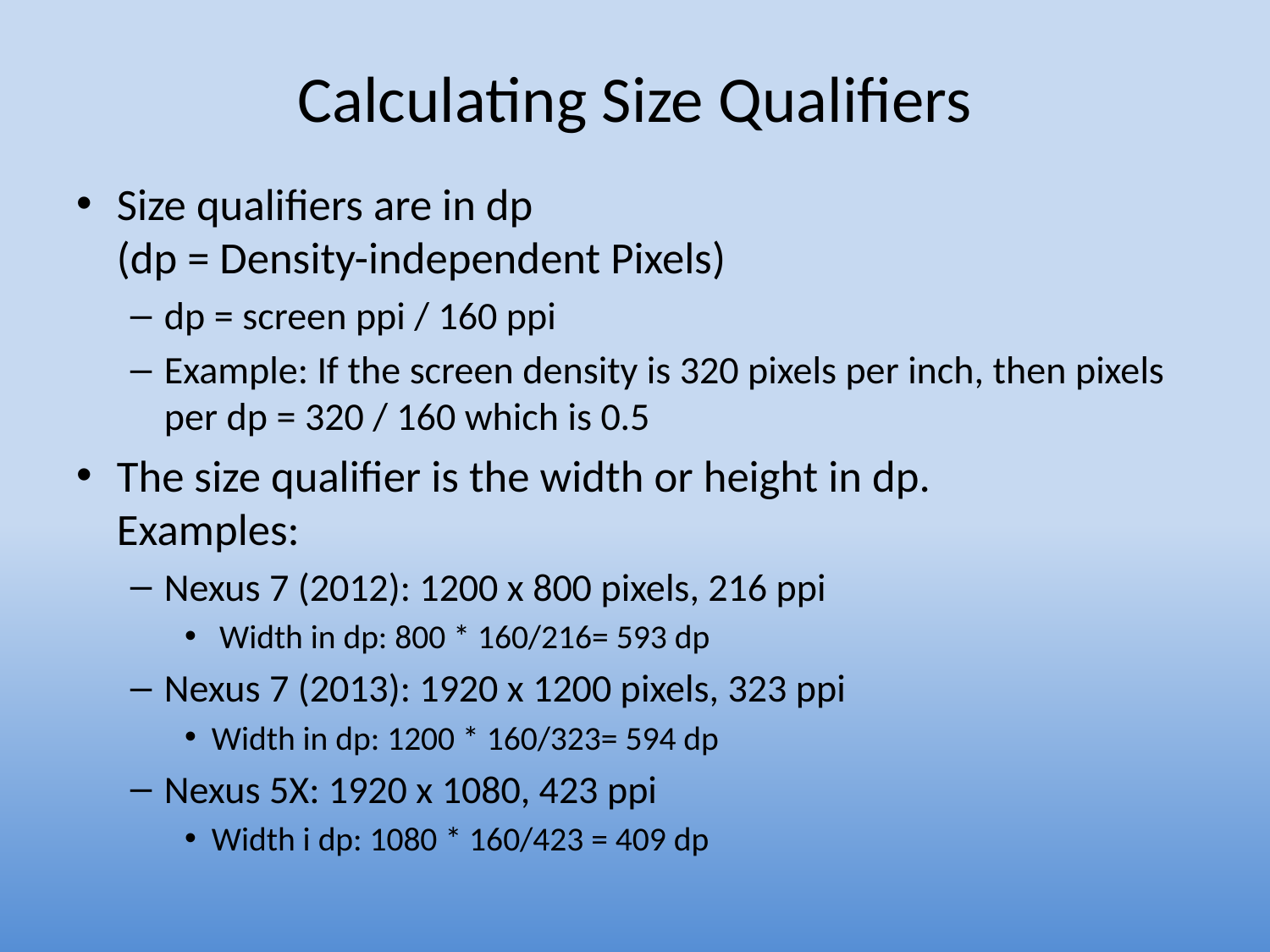

# Calculating Size Qualifiers
Size qualifiers are in dp
(dp = Density-independent Pixels)
dp = screen ppi / 160 ppi
Example: If the screen density is 320 pixels per inch, then pixels per dp = 320 / 160 which is 0.5
The size qualifier is the width or height in dp.
Examples:
Nexus 7 (2012): 1200 x 800 pixels, 216 ppi
 Width in dp: 800 * 160/216= 593 dp
Nexus 7 (2013): 1920 x 1200 pixels, 323 ppi
Width in dp: 1200 * 160/323= 594 dp
Nexus 5X: 1920 x 1080, 423 ppi
Width i dp: 1080 * 160/423 = 409 dp